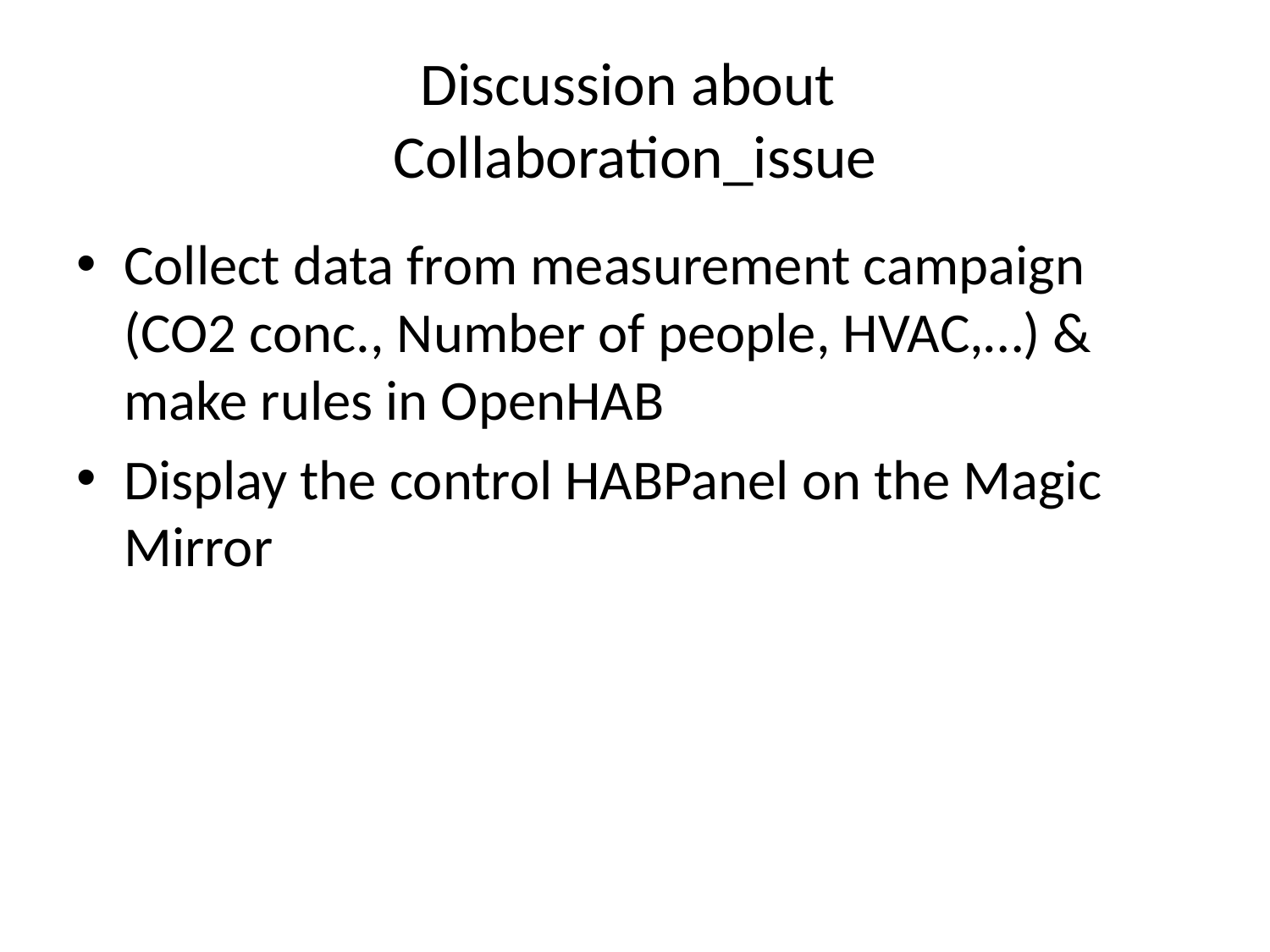

# Discussion about Collaboration_issue
Collect data from measurement campaign (CO2 conc., Number of people, HVAC,…) & make rules in OpenHAB
Display the control HABPanel on the Magic Mirror